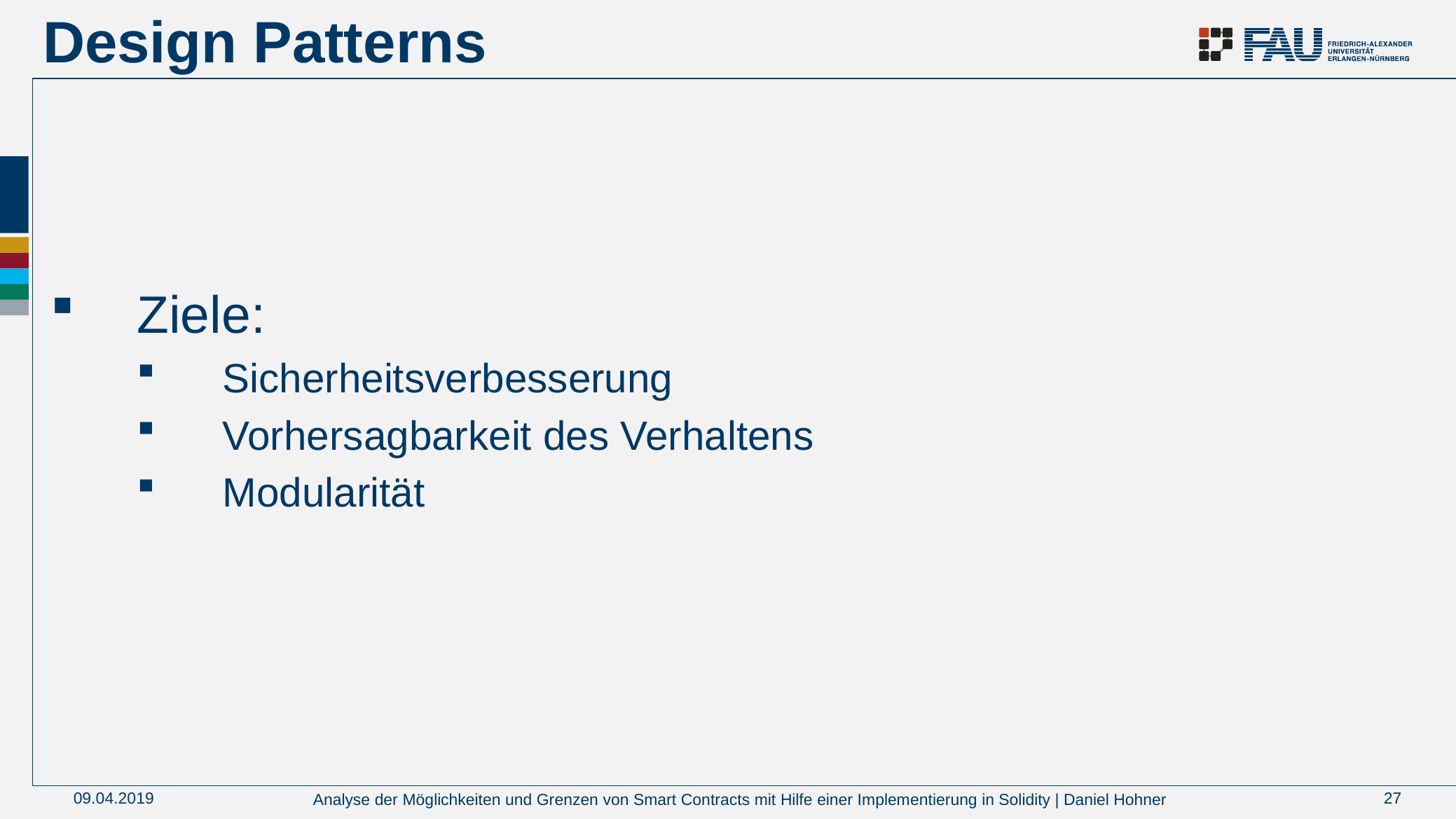

# Design Patterns
Ziele:
Sicherheitsverbesserung
Vorhersagbarkeit des Verhaltens
Modularität